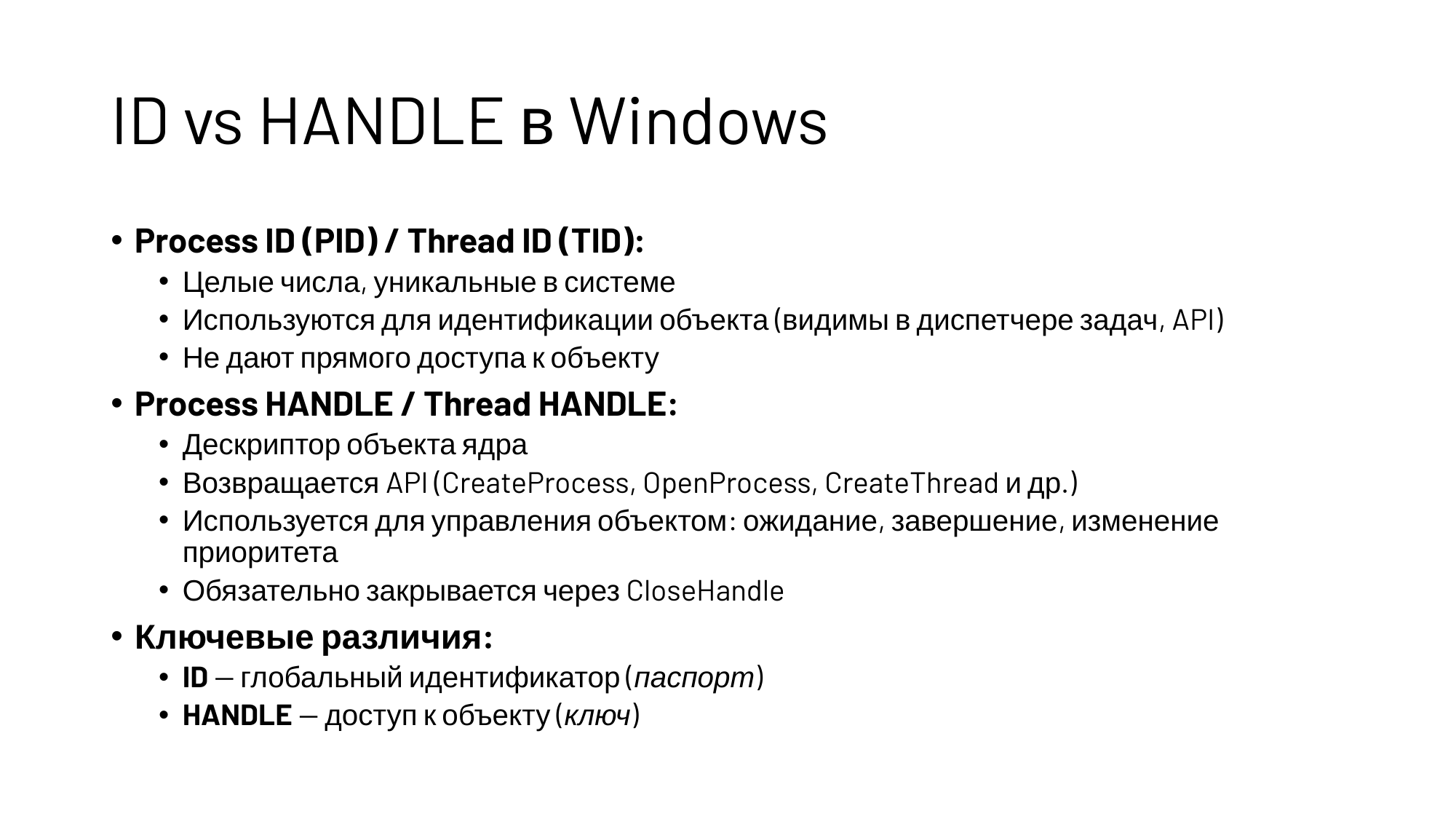

# ID vs HANDLE в Windows
Process ID (PID) / Thread ID (TID):
Целые числа, уникальные в системе
Используются для идентификации объекта (видимы в диспетчере задач, API)
Не дают прямого доступа к объекту
Process HANDLE / Thread HANDLE:
Дескриптор объекта ядра
Возвращается API (CreateProcess, OpenProcess, CreateThread и др.)
Используется для управления объектом: ожидание, завершение, изменение приоритета
Обязательно закрывается через CloseHandle
Ключевые различия:
ID — глобальный идентификатор (паспорт)
HANDLE — доступ к объекту (ключ)